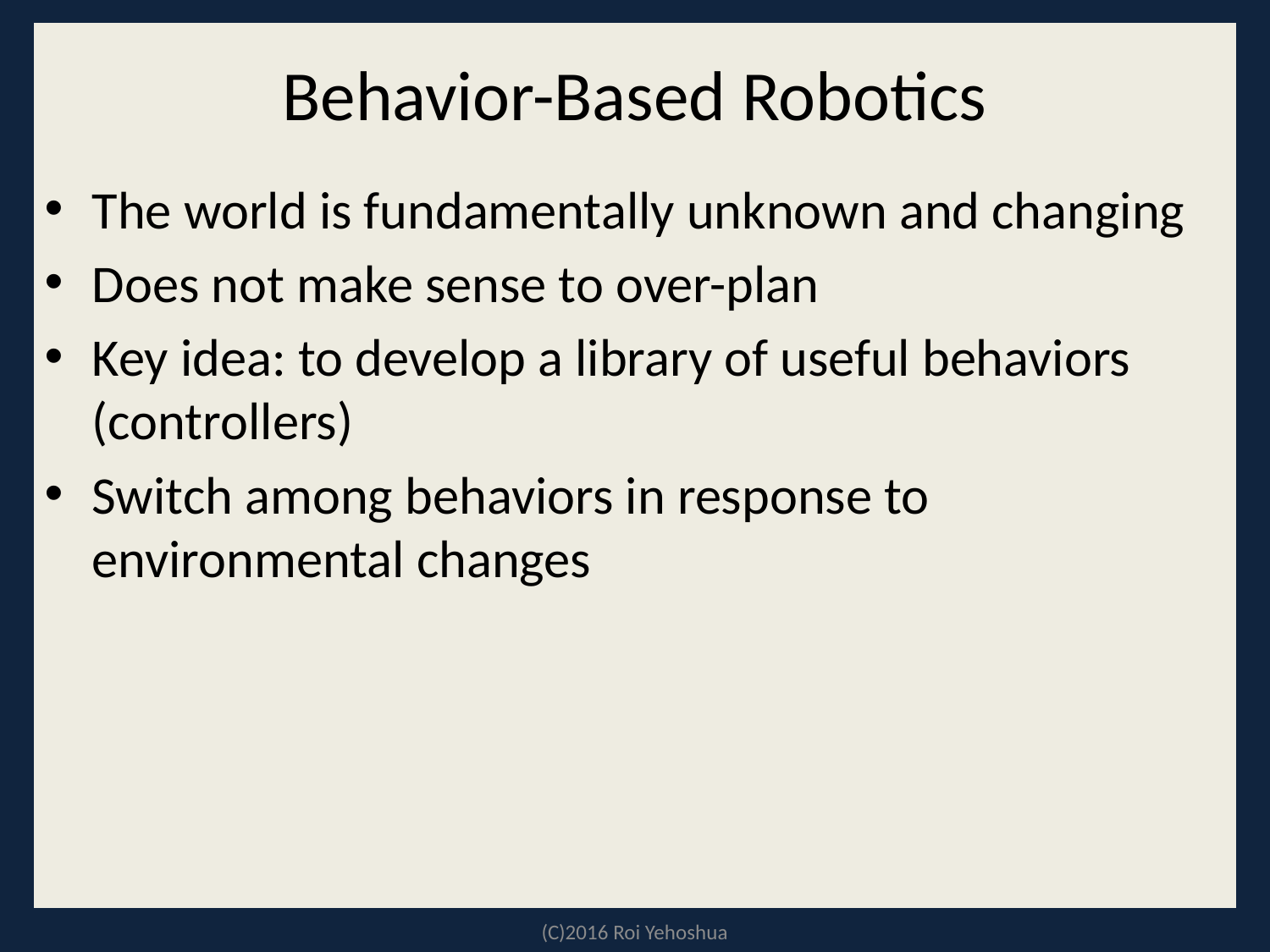

# Behavior-Based Robotics
The world is fundamentally unknown and changing
Does not make sense to over-plan
Key idea: to develop a library of useful behaviors (controllers)
Switch among behaviors in response to environmental changes

(C)2016 Roi Yehoshua